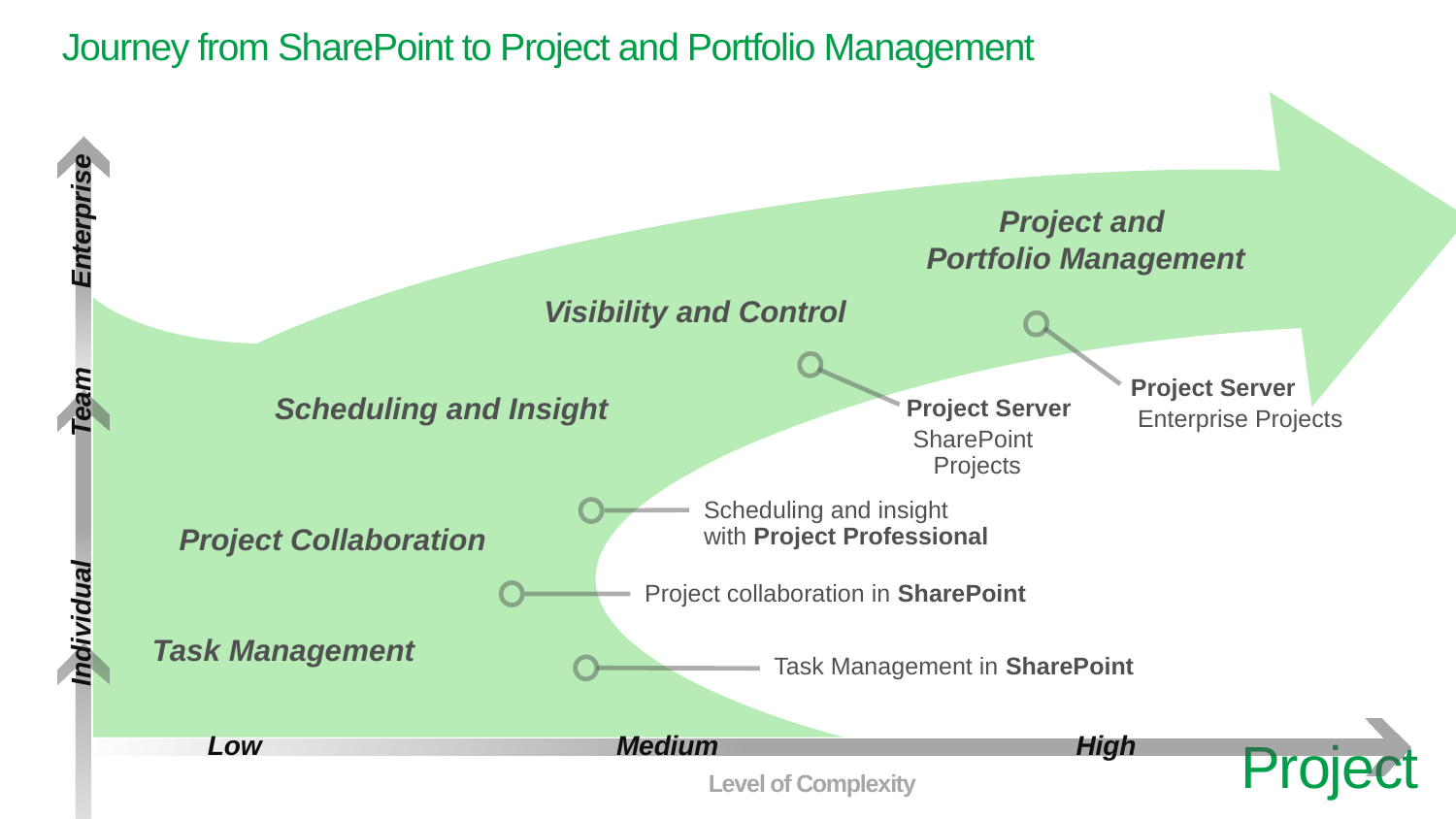

# Journey from SharePoint to Project and Portfolio Management

Project and
Portfolio Management
Enterprise
Visibility and Control

Project Server
 Enterprise Projects
Project Server
 SharePoint Projects
Scheduling and Insight
Team
Scheduling and insight with Project Professional

Project Collaboration
Project collaboration in SharePoint

Individual
Task Management
Task Management in SharePoint

Low
Medium
High
Level of Complexity